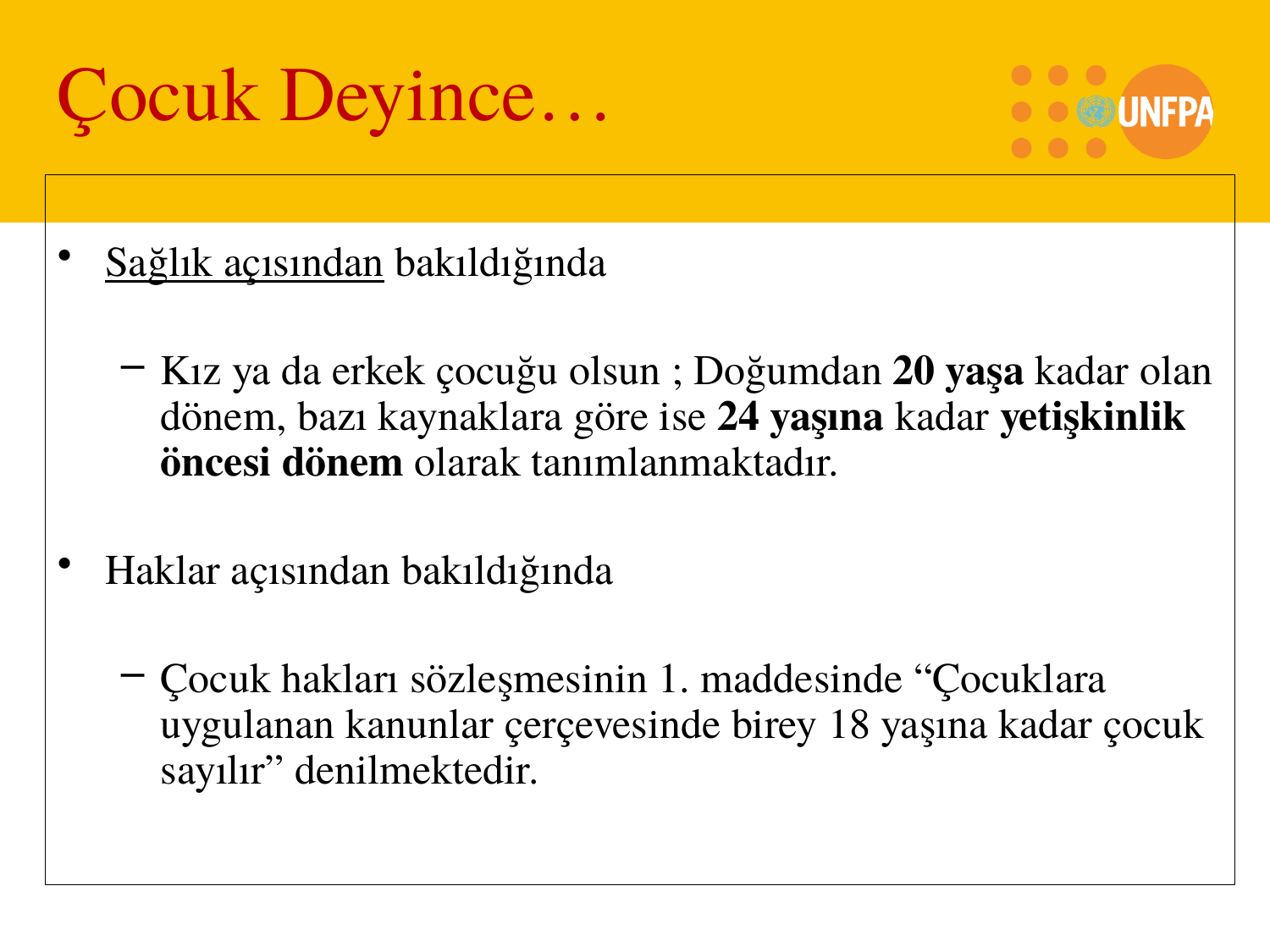

Çocuk Deyince…

Sağlık açısından bakıldığında

Kız ya da erkek çocuğu olsun ; Doğumdan 20 yaşa kadar olan dönem, bazı kaynaklara göre ise 24 yaşına kadar yetişkinlik öncesi dönem olarak tanımlanmaktadır.

Haklar açısından bakıldığında

Çocuk hakları sözleşmesinin 1. maddesinde “Çocuklara uygulanan kanunlar çerçevesinde birey 18 yaşına kadar çocuk sayılır” denilmektedir.